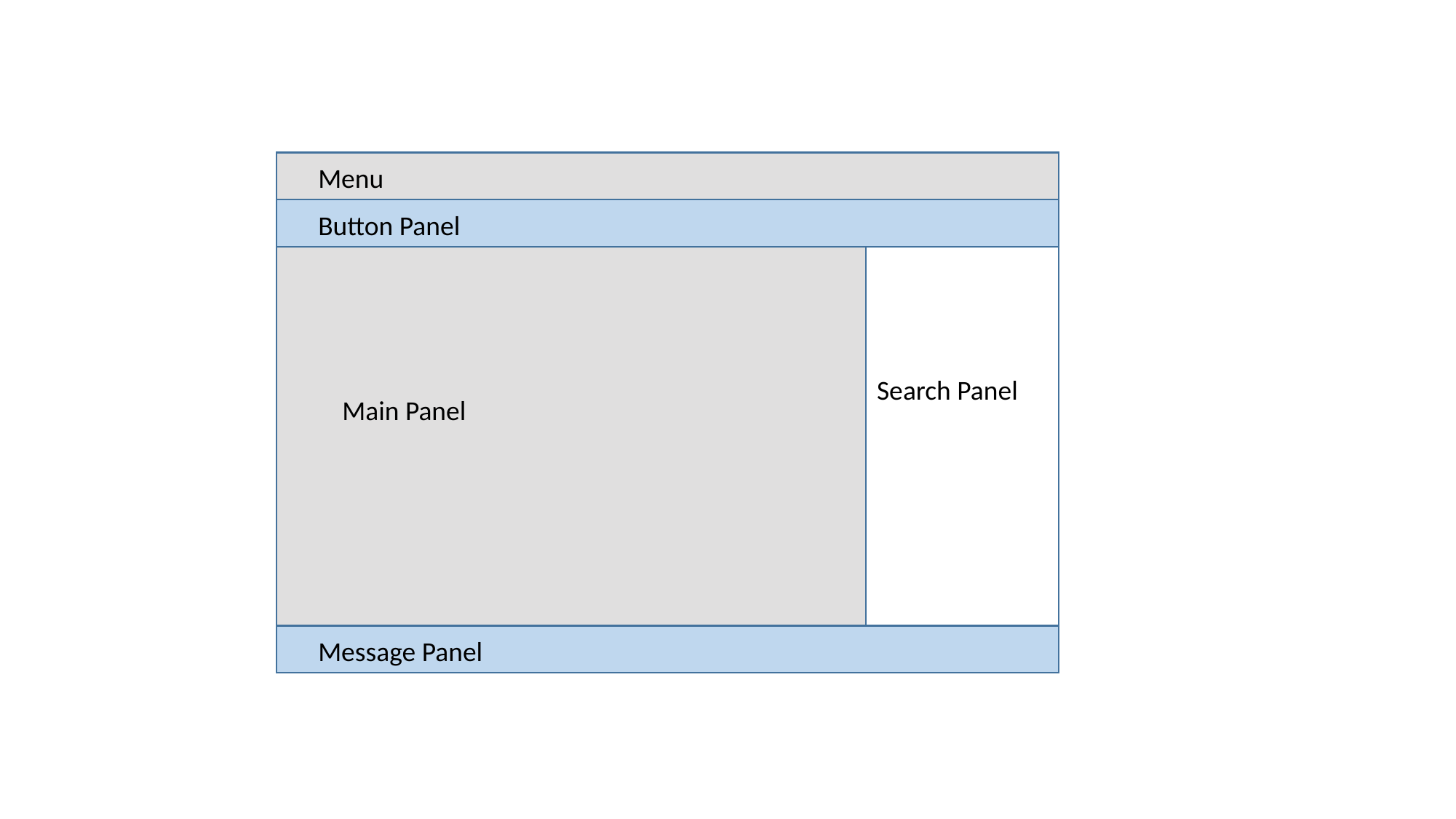

Menu

Button Panel

Search Panel
Main Panel

Message Panel